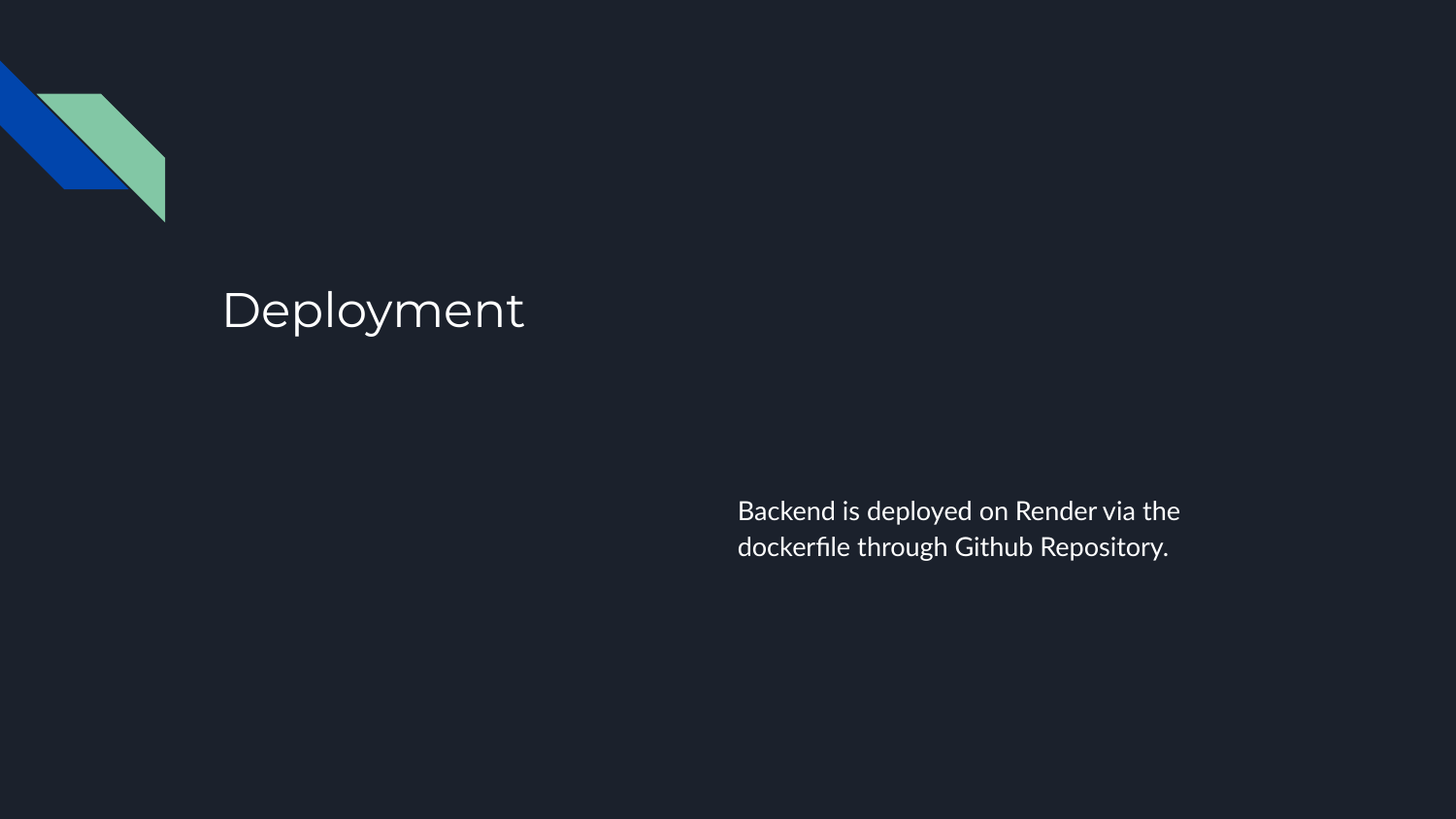

# Deployment
Backend is deployed on Render via the dockerfile through Github Repository.